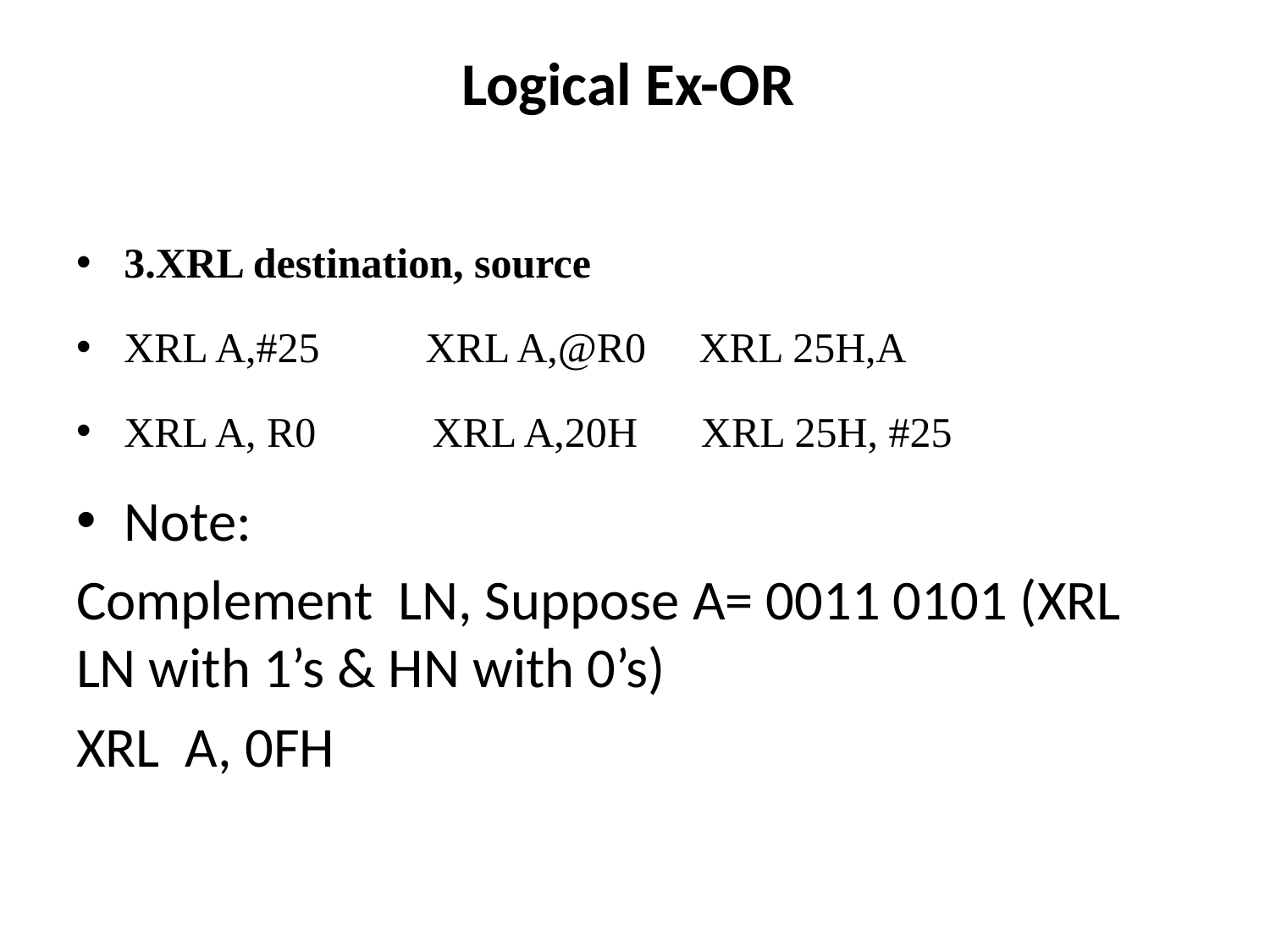

# Logical Ex-OR
3.XRL destination, source
XRL A,#25          XRL A,@R0     XRL 25H,A
XRL A, R0           XRL A,20H      XRL 25H, #25
Note:
Complement  LN, Suppose A= 0011 0101 (XRL  LN with 1’s & HN with 0’s)
XRL  A, 0FH